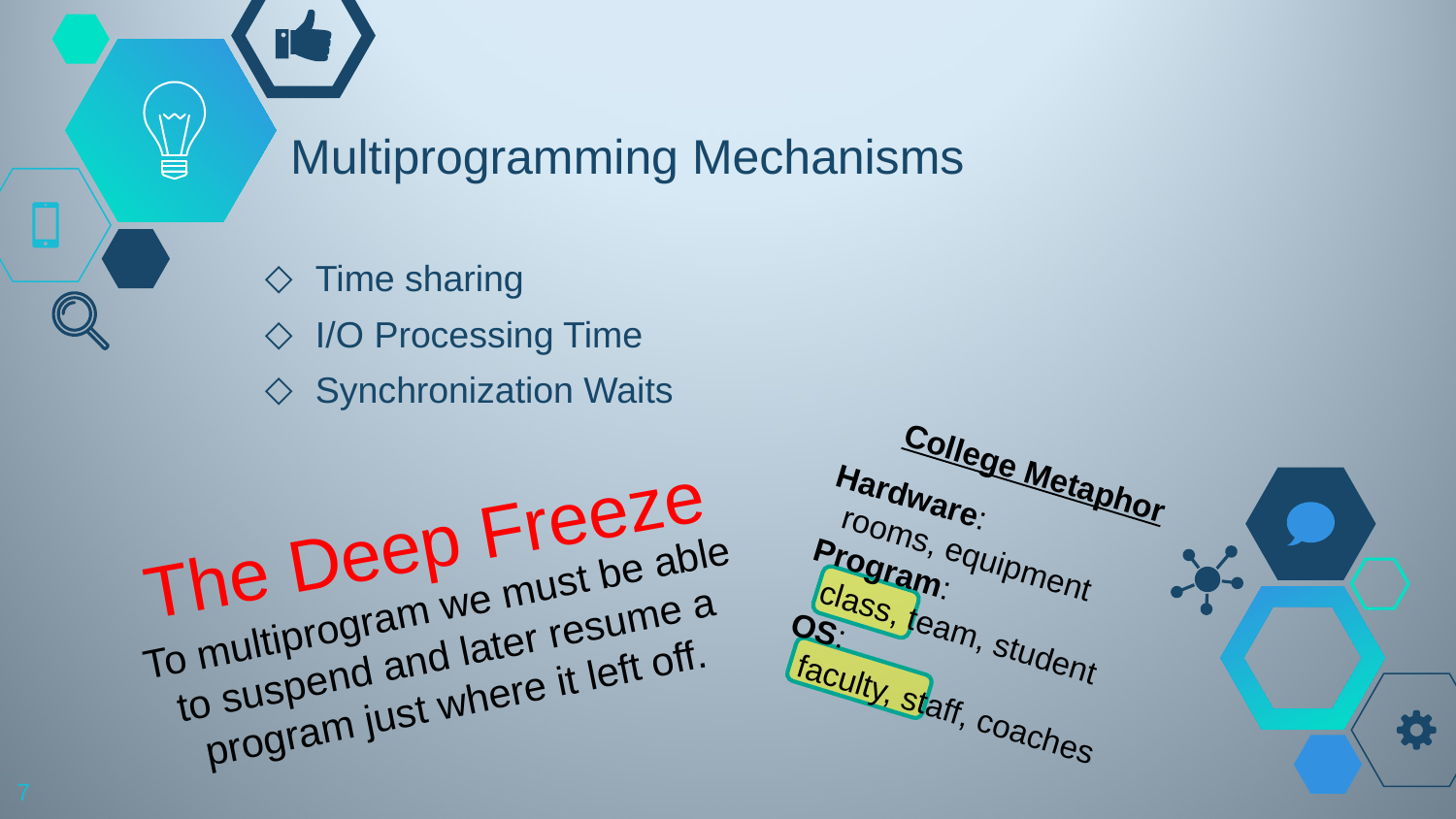

# Multiprogramming Mechanisms
Time sharing
I/O Processing Time
Synchronization Waits
College Metaphor

Hardware:
  rooms, equipment
Program:
  class, team, student
OS:
  faculty, staff, coaches
The Deep Freeze
To multiprogram we must be able to suspend and later resume a program just where it left off.

7